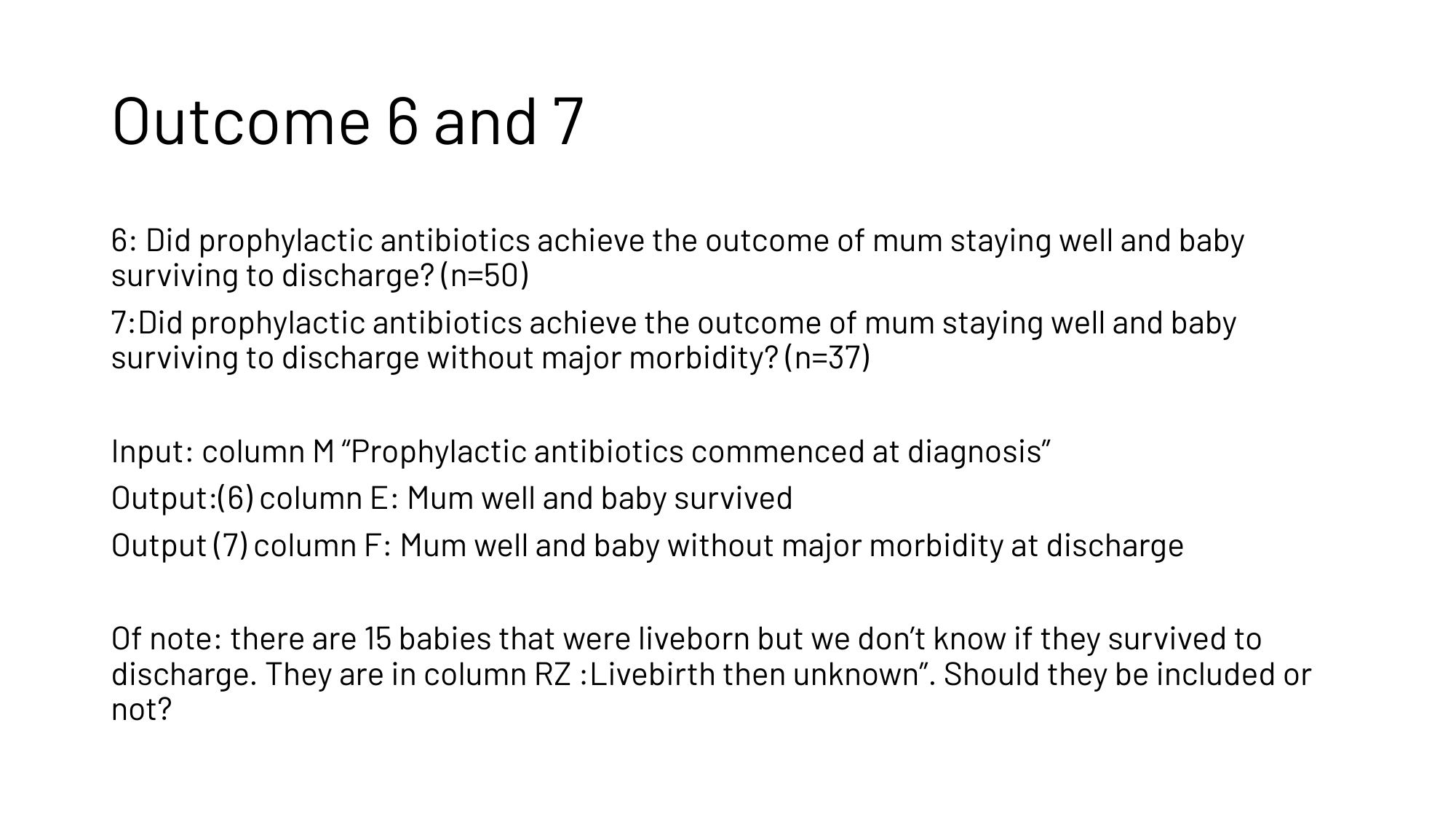

# Outcome 6 and 7
6: Did prophylactic antibiotics achieve the outcome of mum staying well and baby surviving to discharge? (n=50)
7:Did prophylactic antibiotics achieve the outcome of mum staying well and baby surviving to discharge without major morbidity? (n=37)

Input: column M “Prophylactic antibiotics commenced at diagnosis”
Output:(6) column E: Mum well and baby survived
Output (7) column F: Mum well and baby without major morbidity at discharge

Of note: there are 15 babies that were liveborn but we don’t know if they survived to discharge. They are in column RZ :Livebirth then unknown”. Should they be included or not?